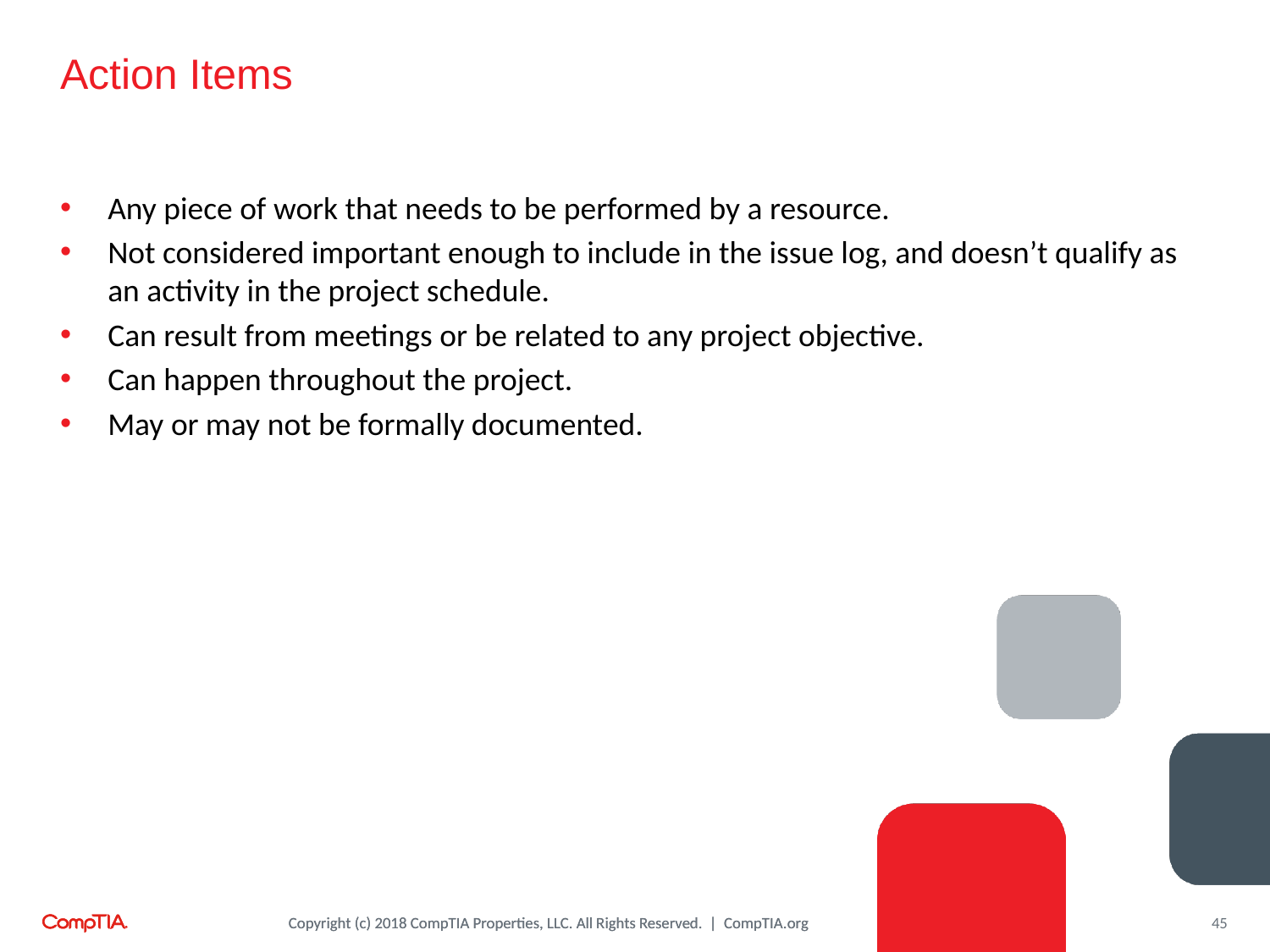

# Action Items
Any piece of work that needs to be performed by a resource.
Not considered important enough to include in the issue log, and doesn’t qualify as an activity in the project schedule.
Can result from meetings or be related to any project objective.
Can happen throughout the project.
May or may not be formally documented.
45